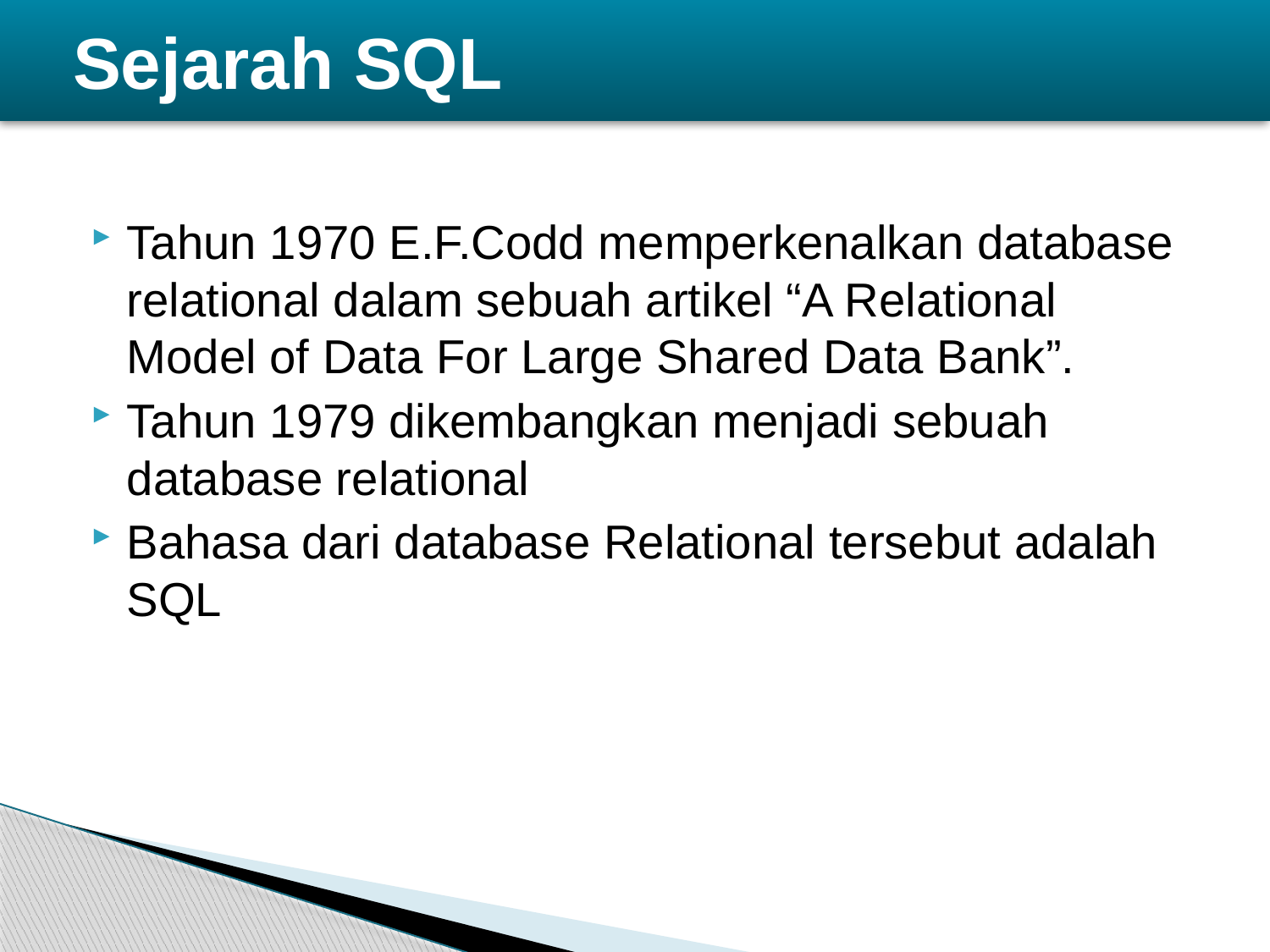

# Sejarah SQL
Tahun 1970 E.F.Codd memperkenalkan database relational dalam sebuah artikel “A Relational Model of Data For Large Shared Data Bank”.
Tahun 1979 dikembangkan menjadi sebuah database relational
Bahasa dari database Relational tersebut adalah SQL